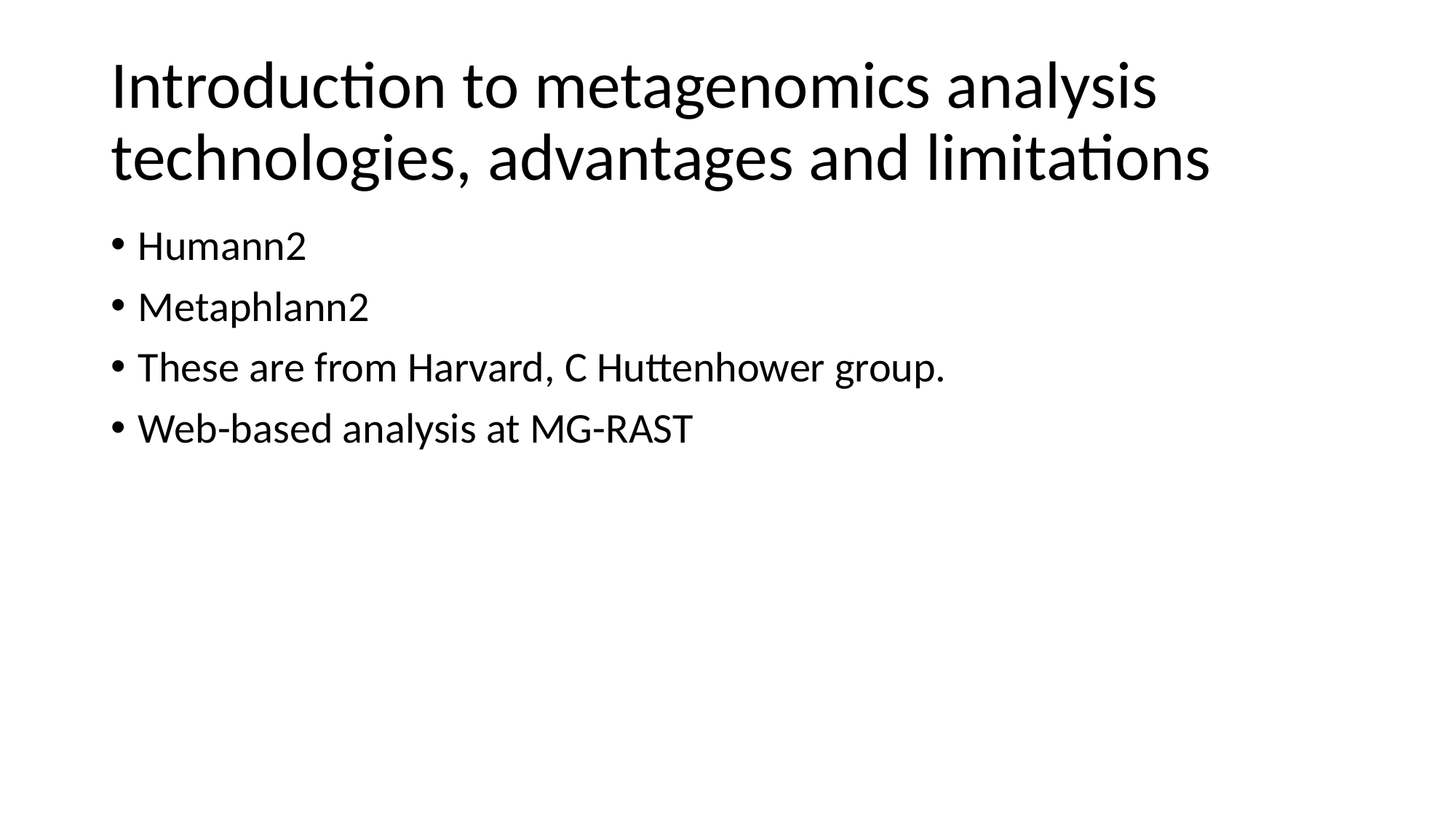

# Introduction to metagenomics analysis technologies, advantages and limitations
Humann2
Metaphlann2
These are from Harvard, C Huttenhower group.
Web-based analysis at MG-RAST